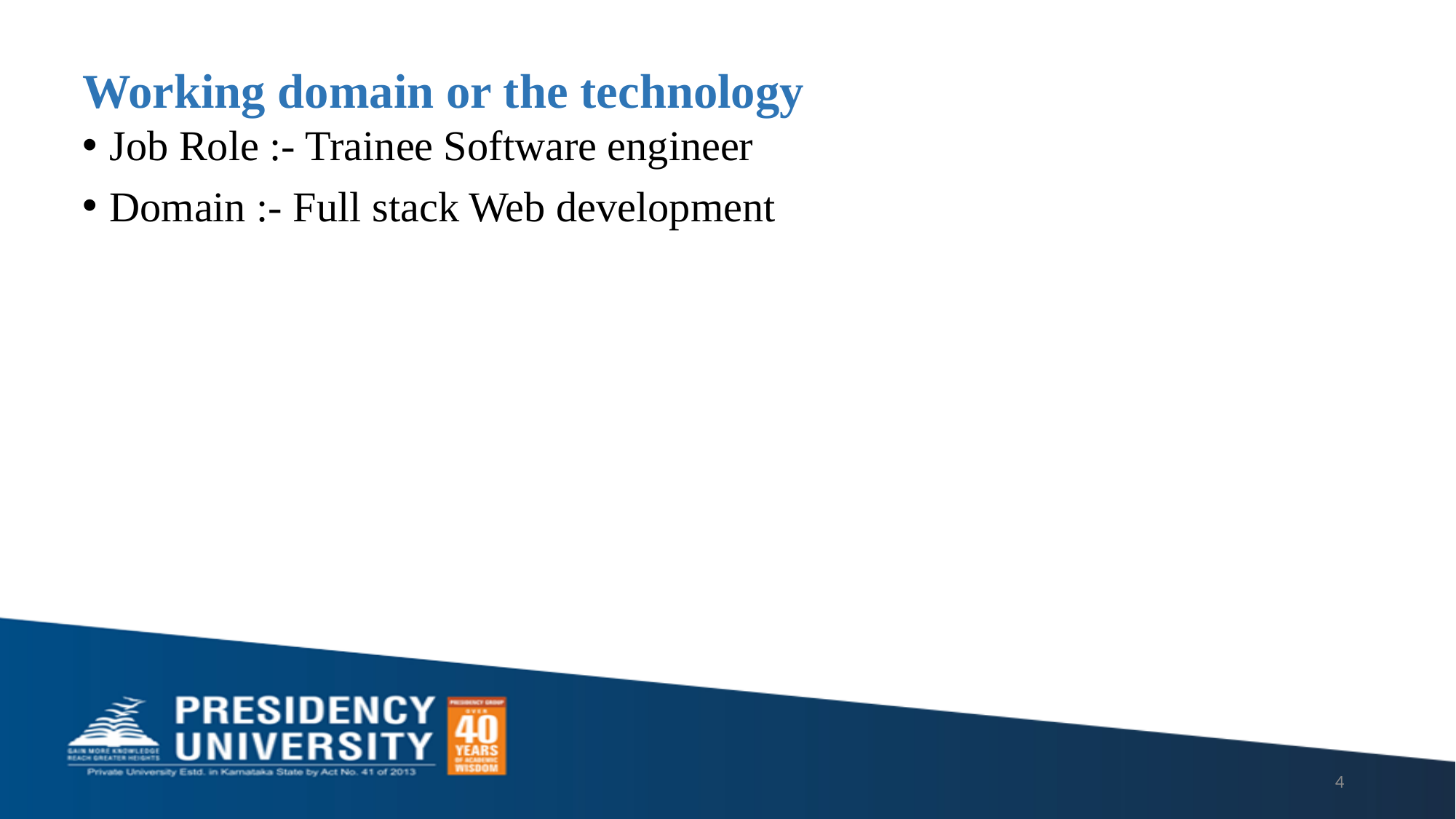

# Working domain or the technology
Job Role :- Trainee Software engineer
Domain :- Full stack Web development

4